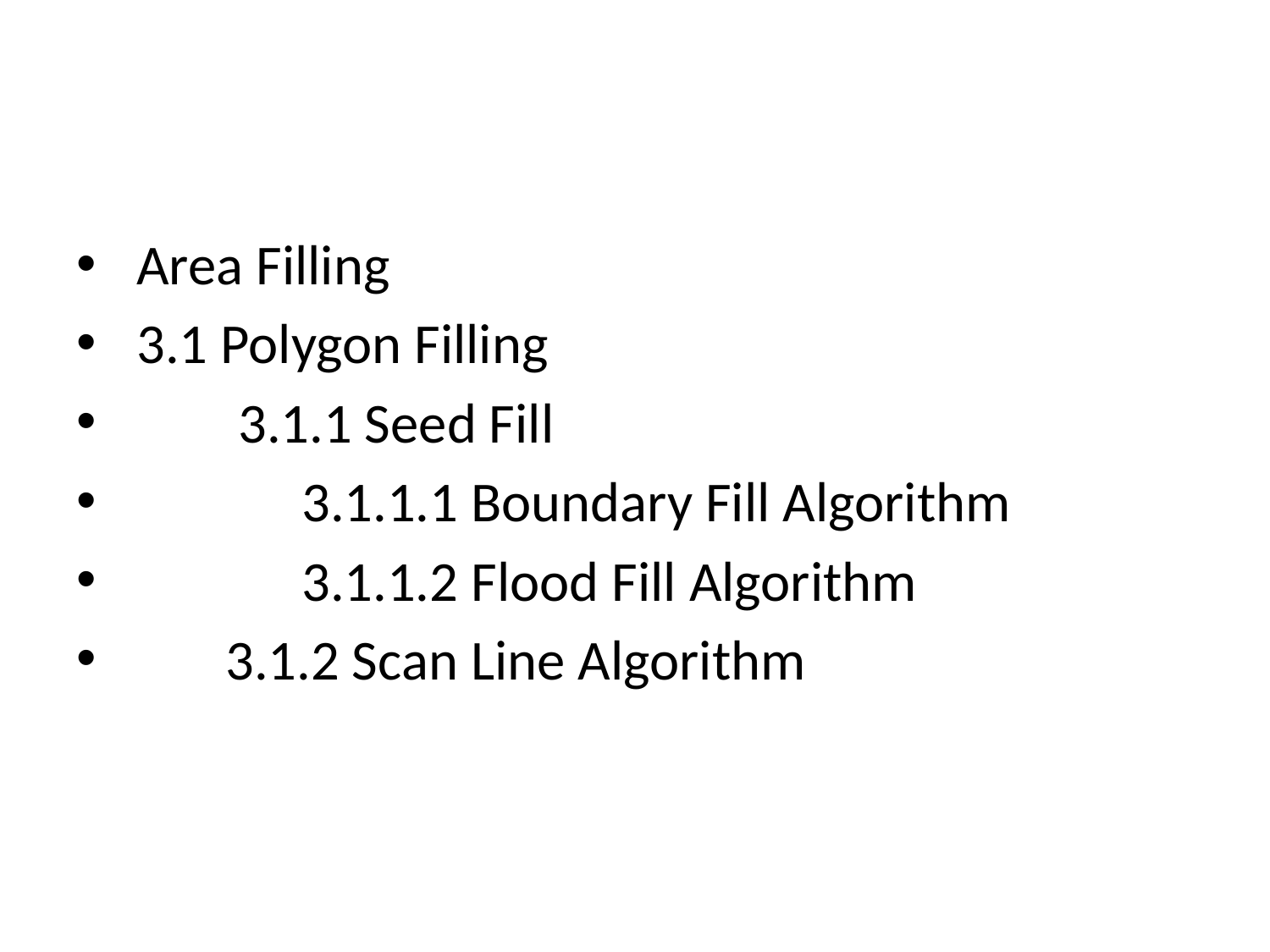

#
 Area Filling
 3.1 Polygon Filling
         3.1.1 Seed Fill
              3.1.1.1 Boundary Fill Algorithm
              3.1.1.2 Flood Fill Algorithm
        3.1.2 Scan Line Algorithm